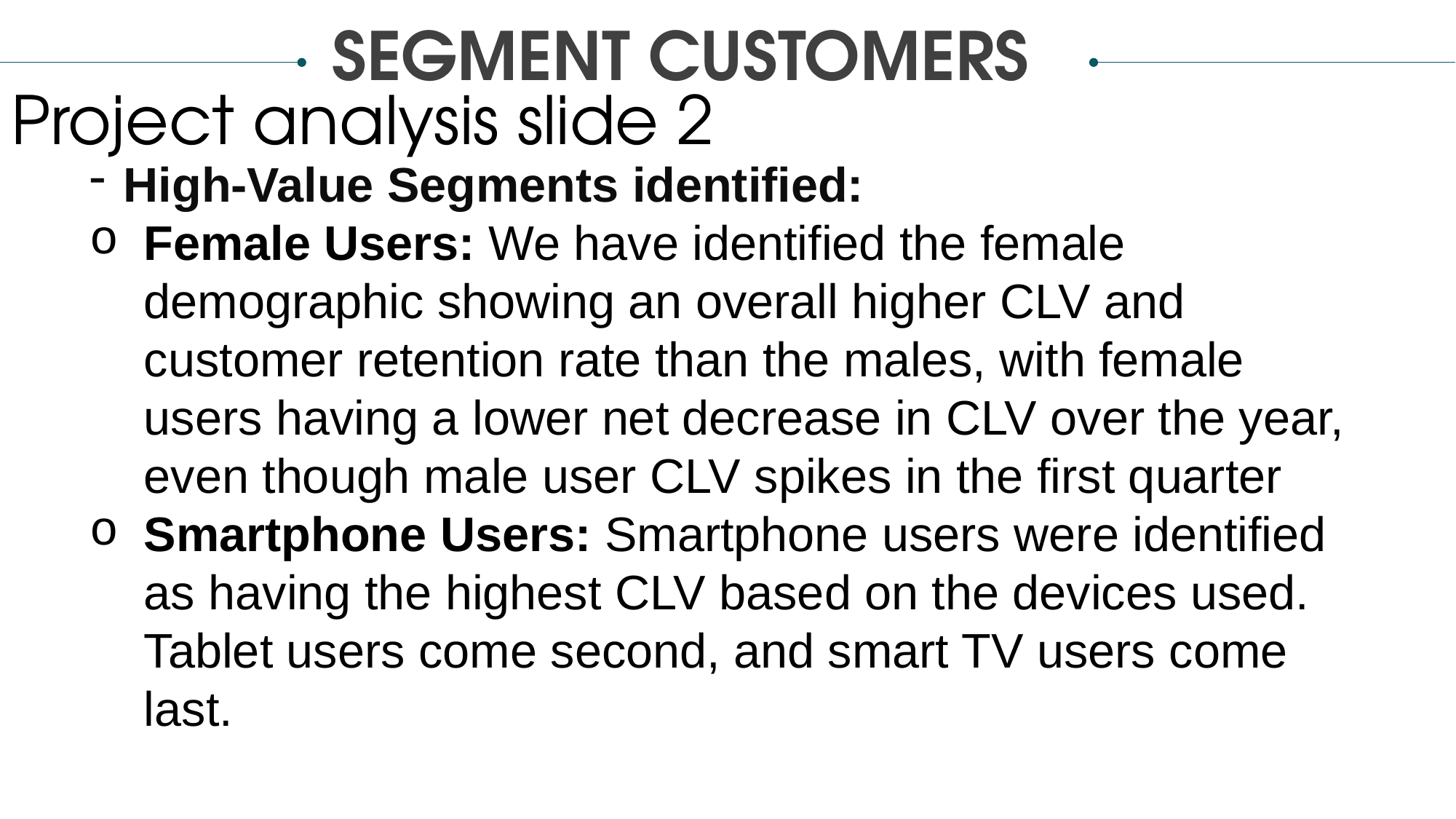

SEGMENT CUSTOMERS
Project analysis slide 2
High-Value Segments identified:
Female Users: We have identified the female demographic showing an overall higher CLV and customer retention rate than the males, with female users having a lower net decrease in CLV over the year, even though male user CLV spikes in the first quarter
Smartphone Users: Smartphone users were identified as having the highest CLV based on the devices used. Tablet users come second, and smart TV users come last.